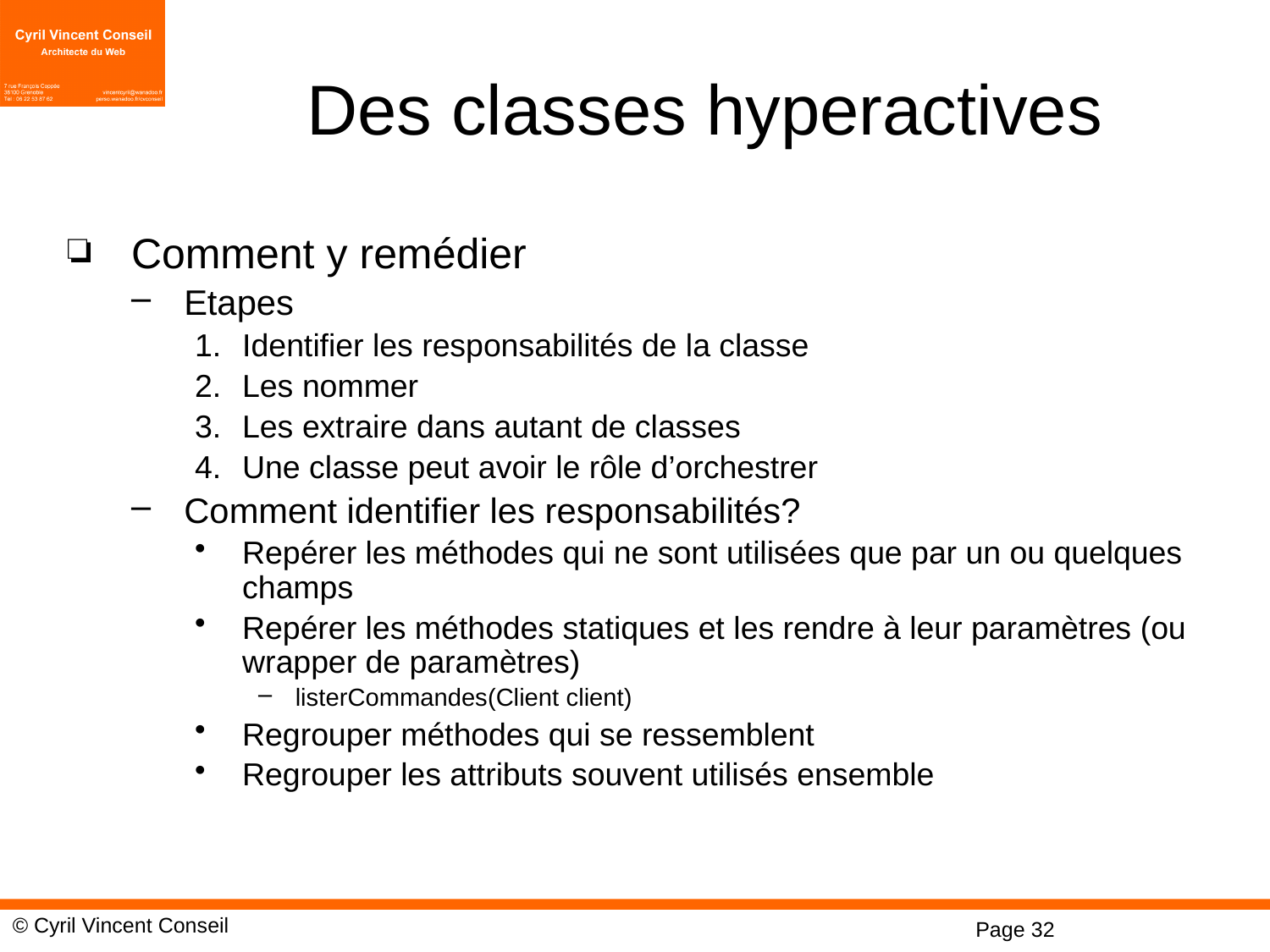

# Des classes hyperactives
Comment y remédier
Etapes
Identifier les responsabilités de la classe
Les nommer
Les extraire dans autant de classes
Une classe peut avoir le rôle d’orchestrer
Comment identifier les responsabilités?
Repérer les méthodes qui ne sont utilisées que par un ou quelques champs
Repérer les méthodes statiques et les rendre à leur paramètres (ou wrapper de paramètres)
listerCommandes(Client client)
Regrouper méthodes qui se ressemblent
Regrouper les attributs souvent utilisés ensemble